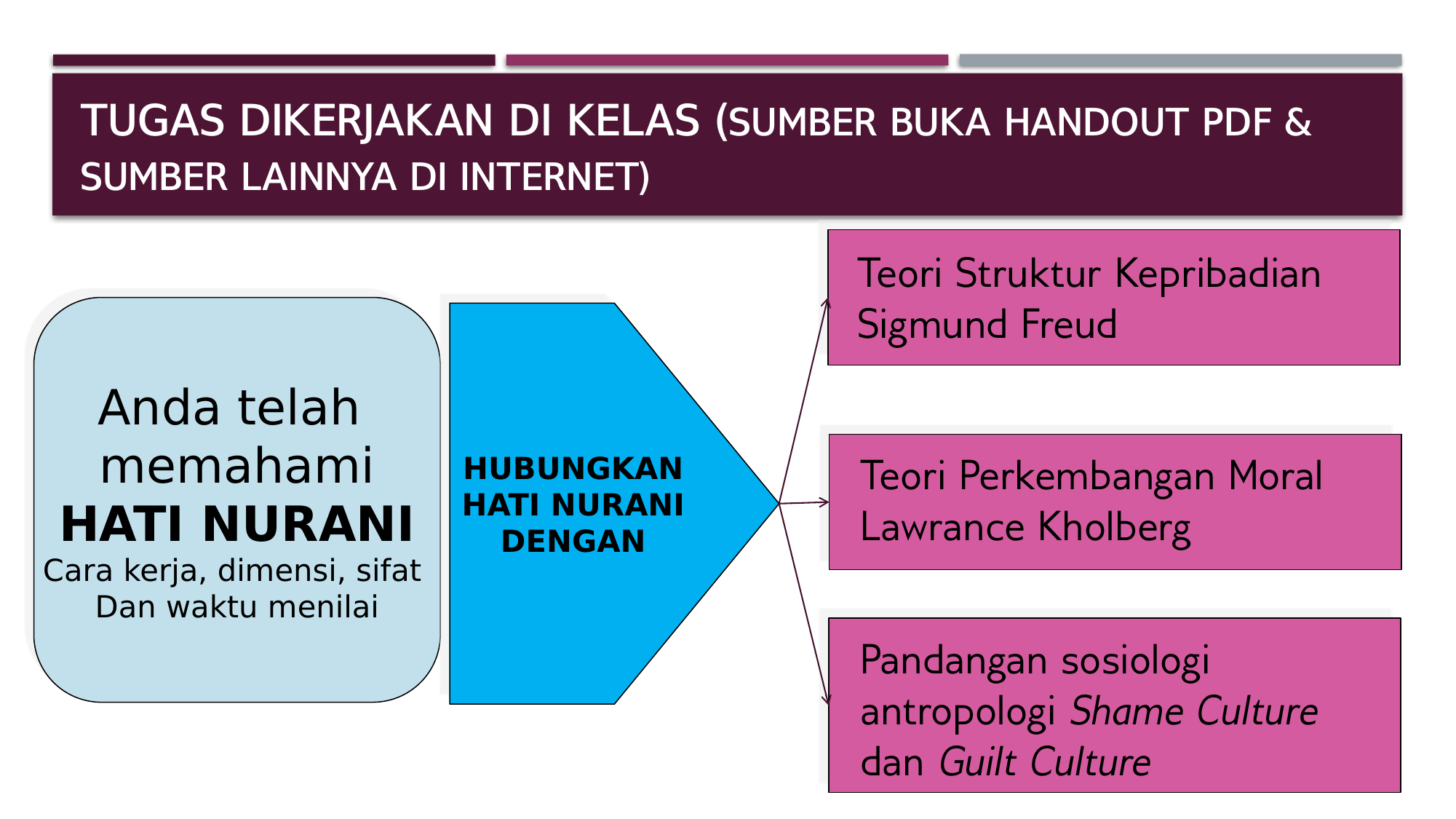

# Tugas dikerjakan di kelas (sumber buka handout PDF & sumber lainnya di internet)

Teori Struktur Kepribadian Sigmund Freud
Anda telah
memahami
HATI NURANI
Cara kerja, dimensi, sifat
Dan waktu menilai
HUBUNGKAN
HATI NURANI
DENGAN

Teori Perkembangan Moral Lawrance Kholberg

Pandangan sosiologi antropologi Shame Culture dan Guilt Culture